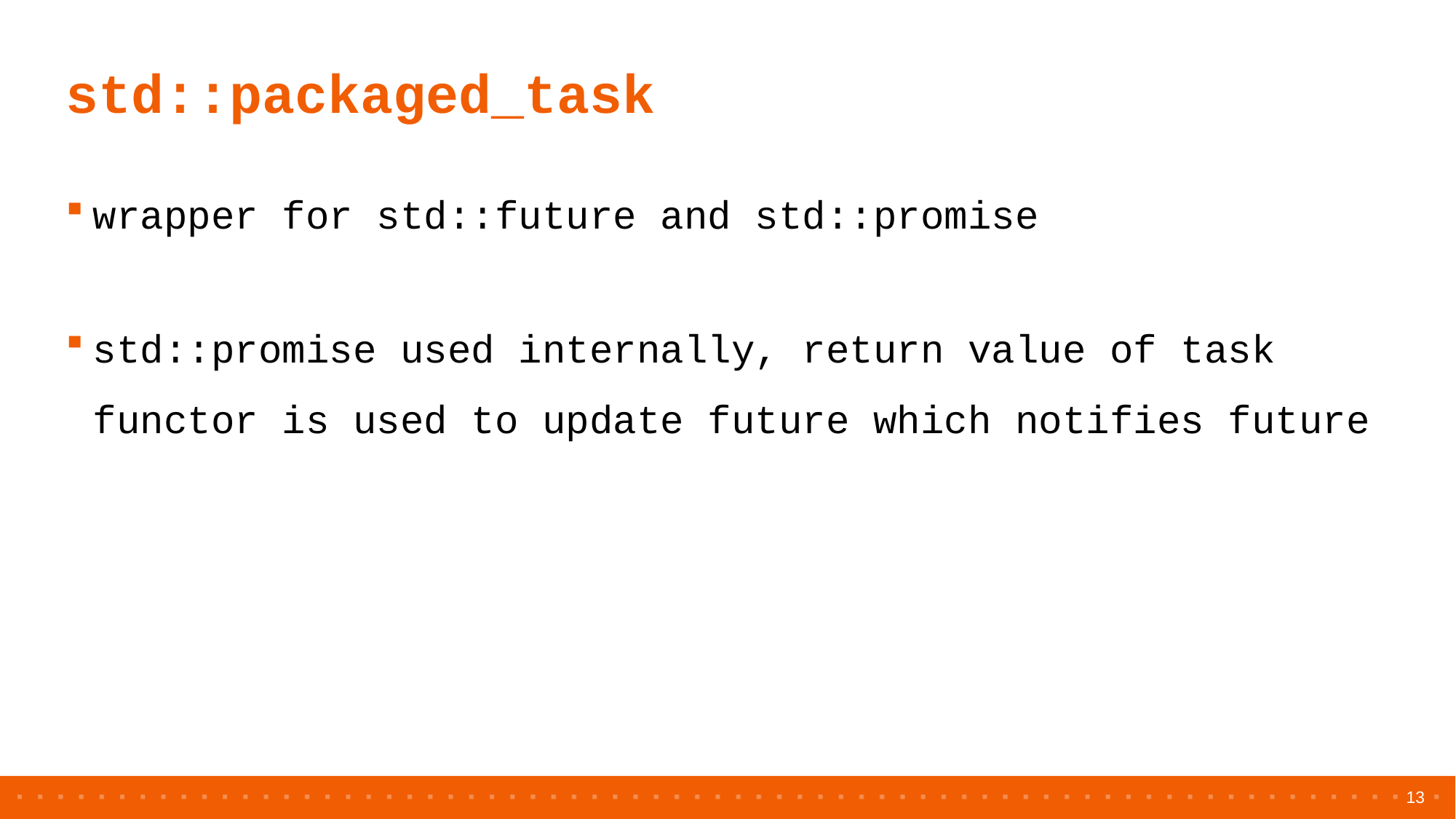

# std::packaged_task
wrapper for std::future and std::promise
std::promise used internally, return value of task functor is used to update future which notifies future
13